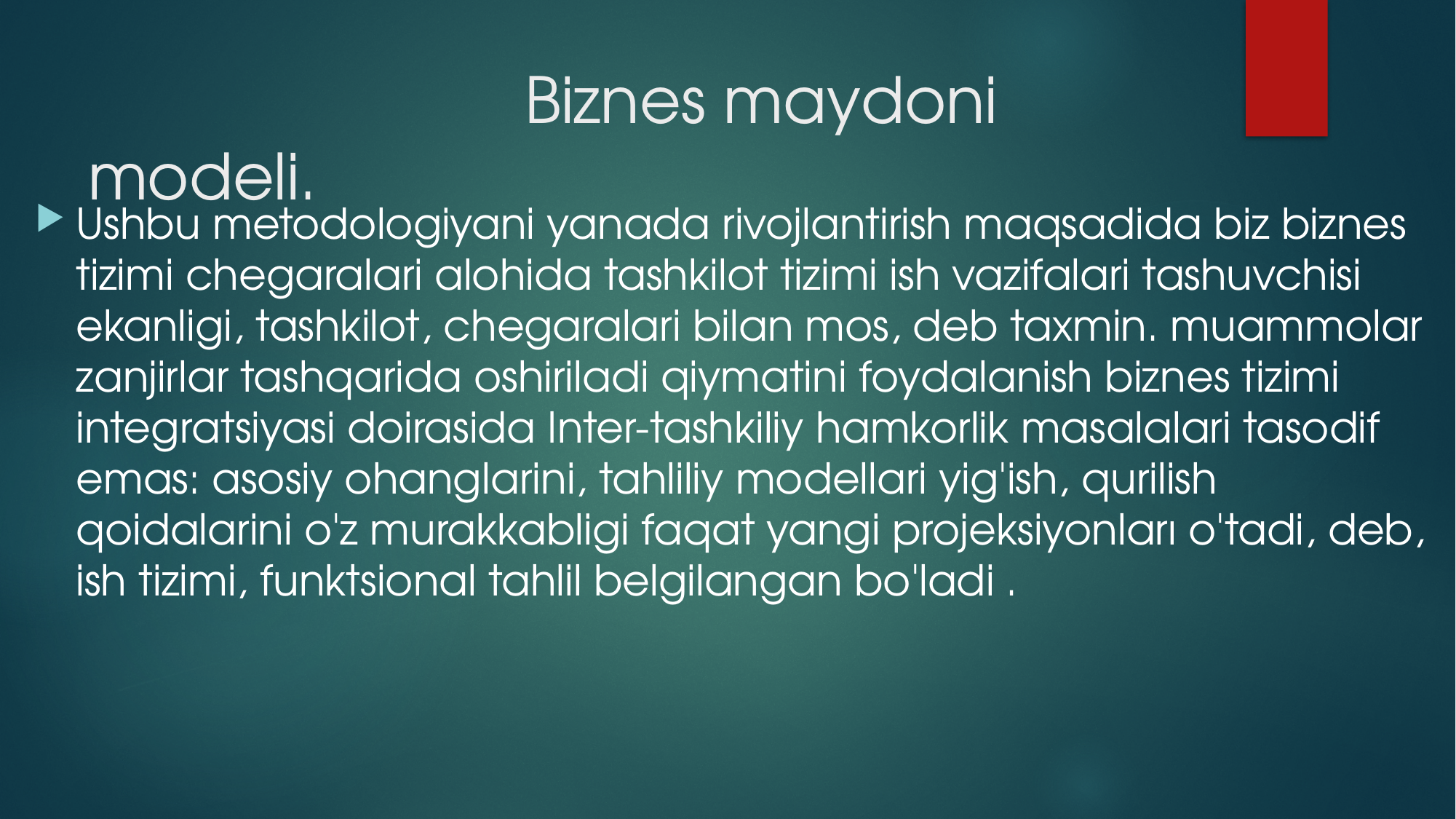

# Biznes maydoni modeli.
Ushbu metodologiyani yanada rivojlantirish maqsadida biz biznes tizimi chegaralari alohida tashkilot tizimi ish vazifalari tashuvchisi ekanligi, tashkilot, chegaralari bilan mos, deb taxmin. muammolar zanjirlar tashqarida oshiriladi qiymatini foydalanish biznes tizimi integratsiyasi doirasida Inter-tashkiliy hamkorlik masalalari tasodif emas: asosiy ohanglarini, tahliliy modellari yig'ish, qurilish qoidalarini o'z murakkabligi faqat yangi projeksiyonları o'tadi, deb, ish tizimi, funktsional tahlil belgilangan bo'ladi .